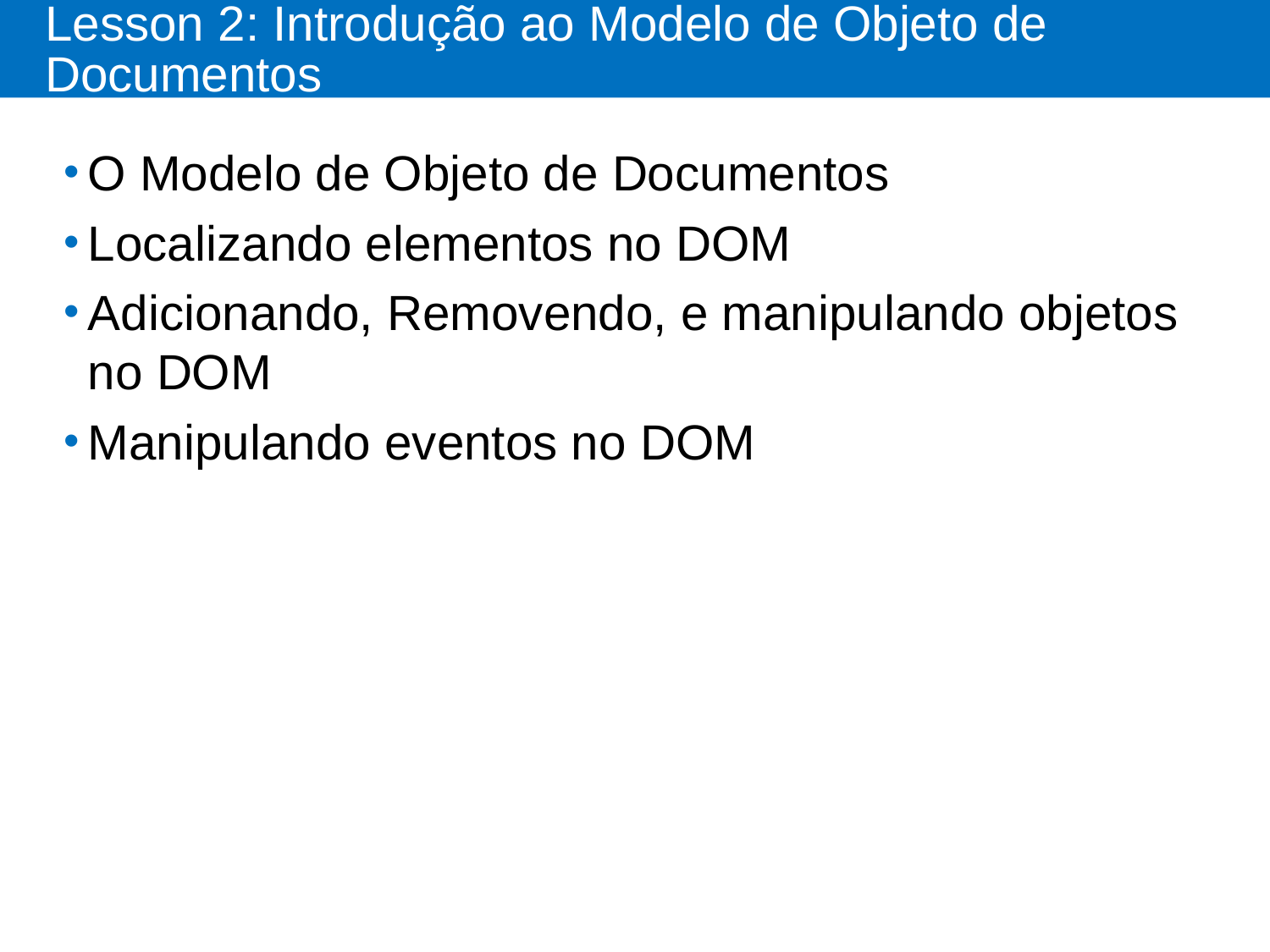

# Lesson 2: Introdução ao Modelo de Objeto de Documentos
O Modelo de Objeto de Documentos
Localizando elementos no DOM
Adicionando, Removendo, e manipulando objetos no DOM
Manipulando eventos no DOM